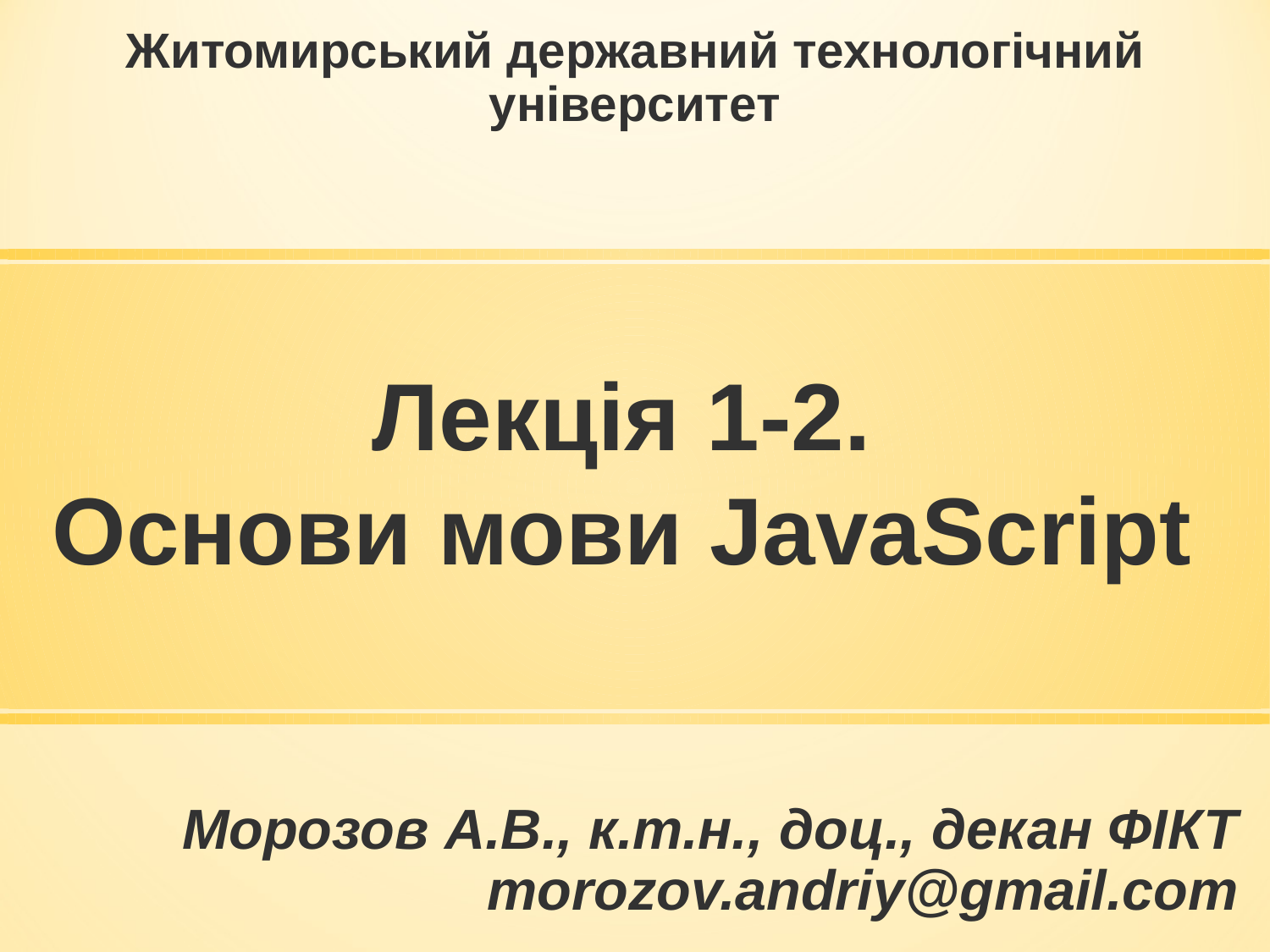

Житомирський державний технологічний університет
# Лекція 1-2. Основи мови JavaScript
Морозов А.В., к.т.н., доц., декан ФІКТ
morozov.andriy@gmail.com